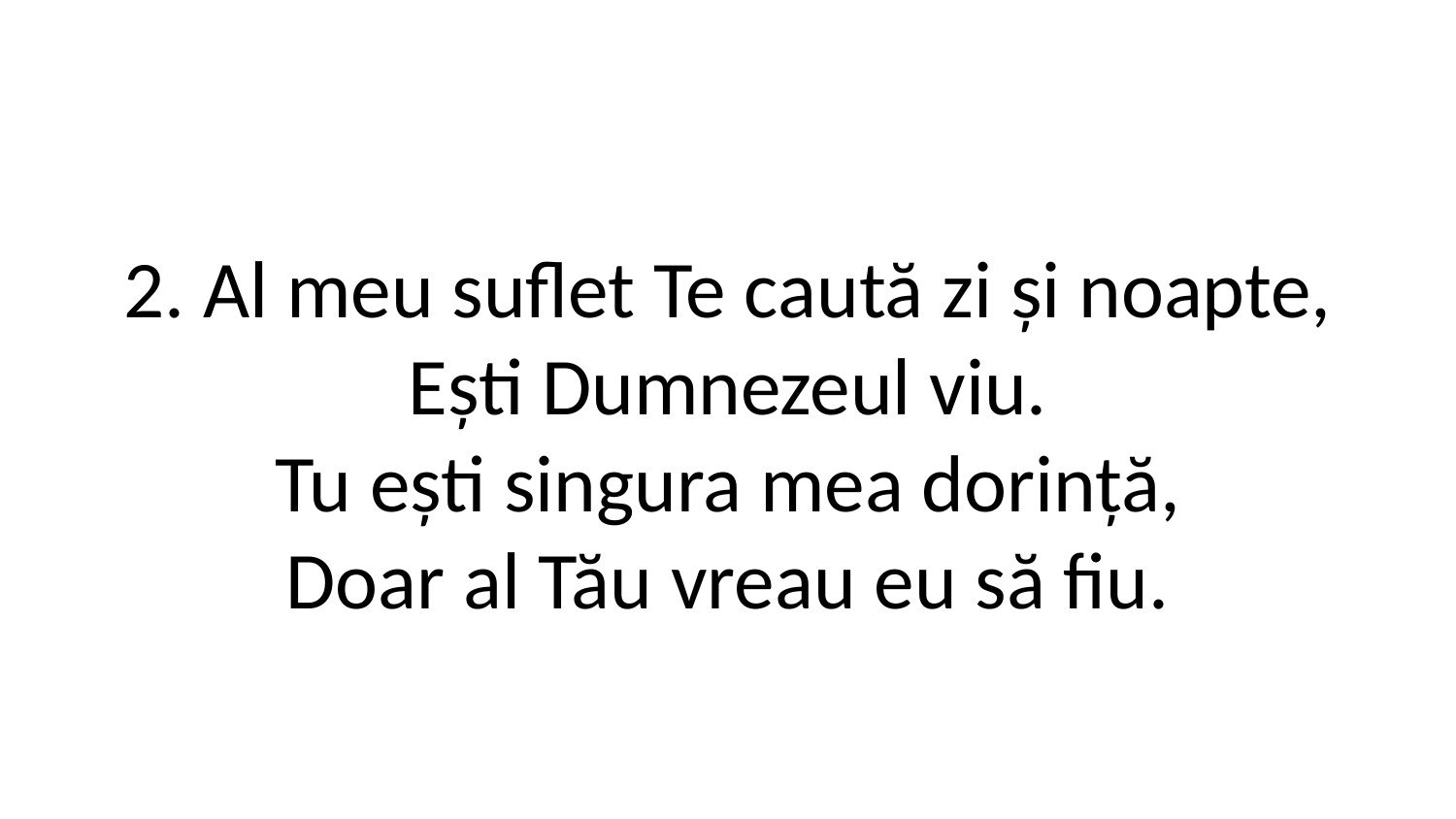

2. Al meu suflet Te caută zi și noapte,
Ești Dumnezeul viu.
Tu ești singura mea dorință,
Doar al Tău vreau eu să fiu.